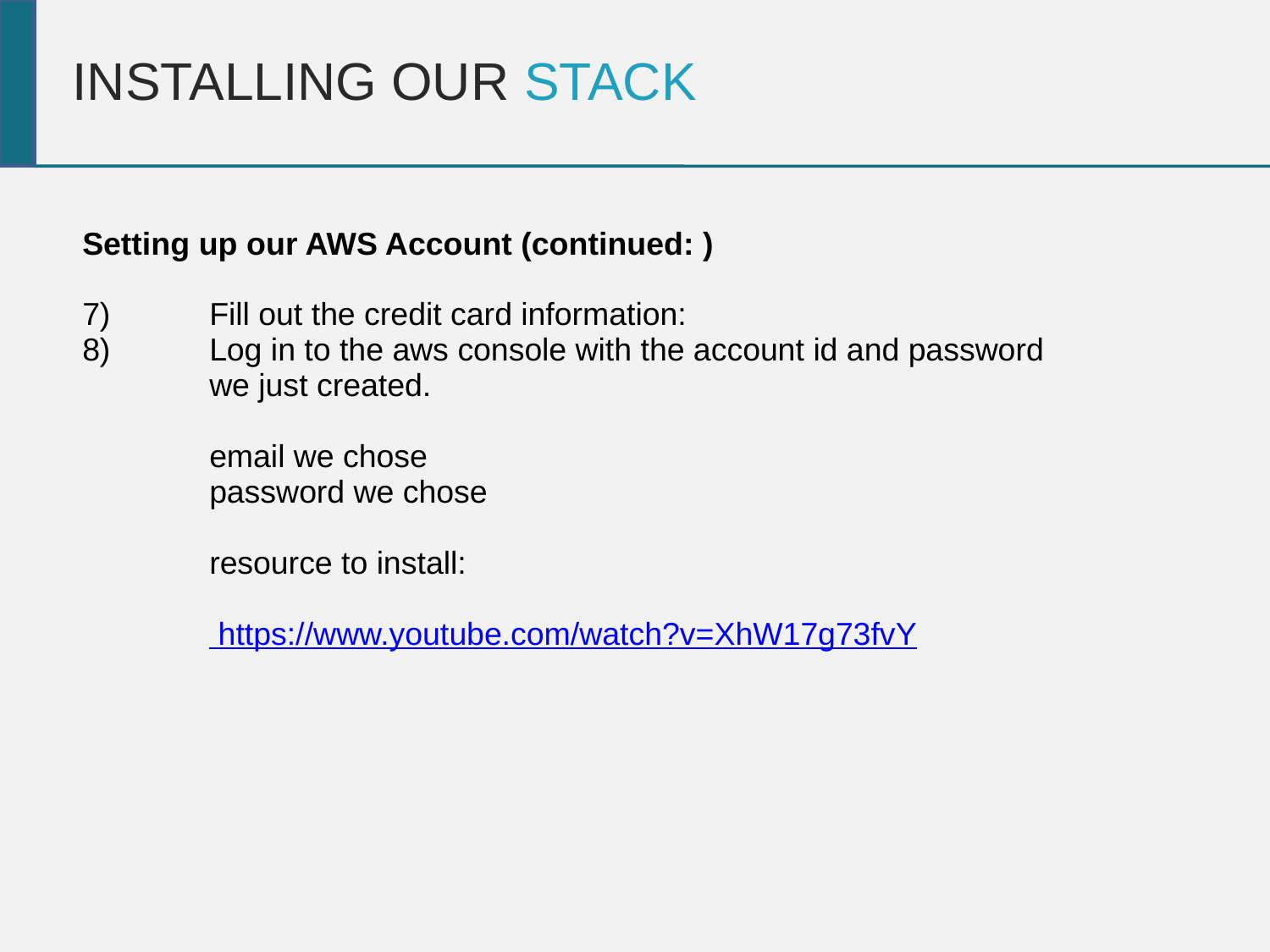

Installing our Stack

Setting up our AWS Account (continued: )

7) 	Fill out the credit card information:
8)	Log in to the aws console with the account id and password
	we just created.

	email we chose
	password we chose

	resource to install:

	 https://www.youtube.com/watch?v=XhW17g73fvY